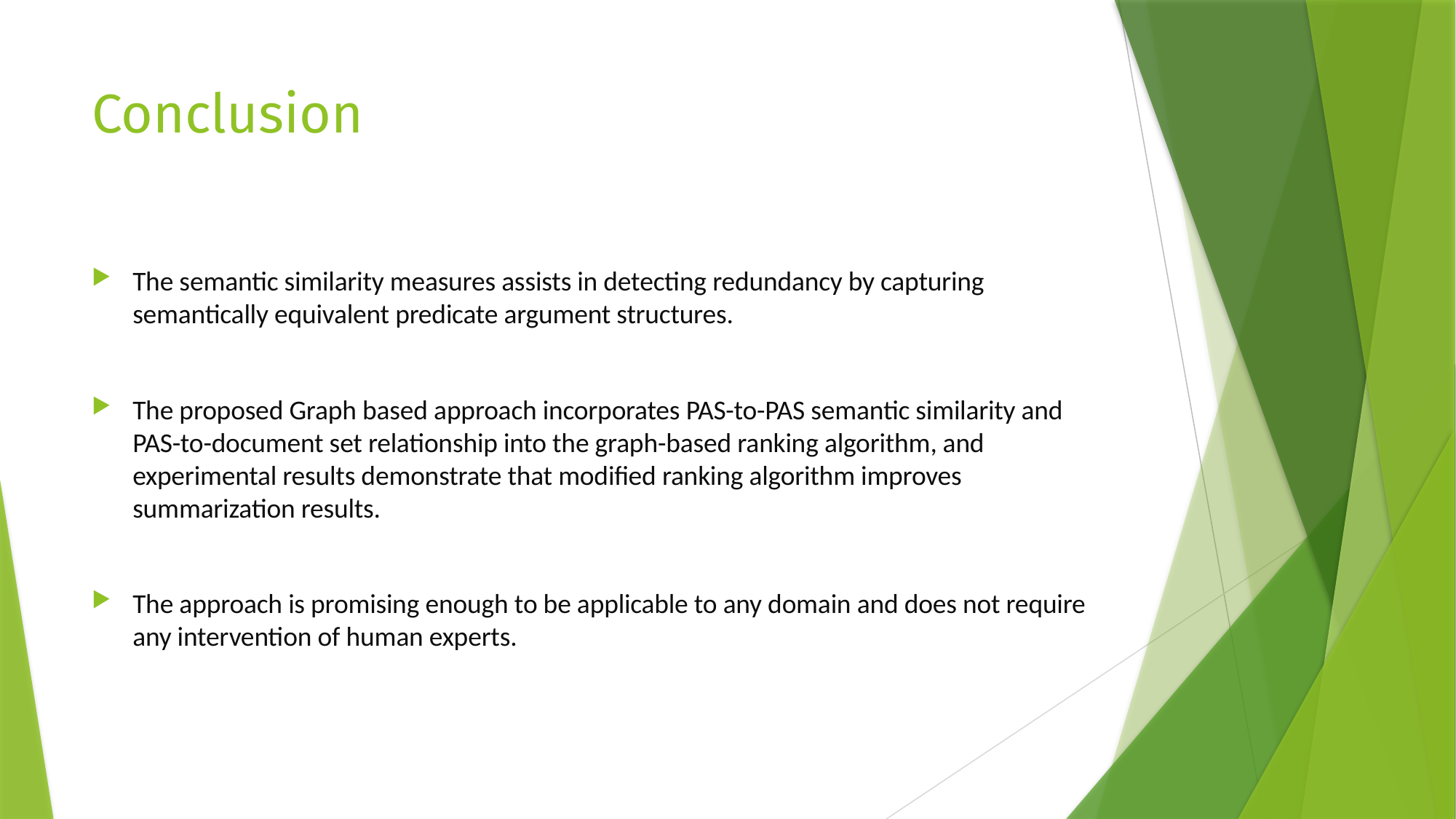

# Conclusion
The semantic similarity measures assists in detecting redundancy by capturing semantically equivalent predicate argument structures.

The proposed Graph based approach incorporates PAS-to-PAS semantic similarity and PAS-to-document set relationship into the graph-based ranking algorithm, and experimental results demonstrate that modified ranking algorithm improves summarization results.

The approach is promising enough to be applicable to any domain and does not require any intervention of human experts.